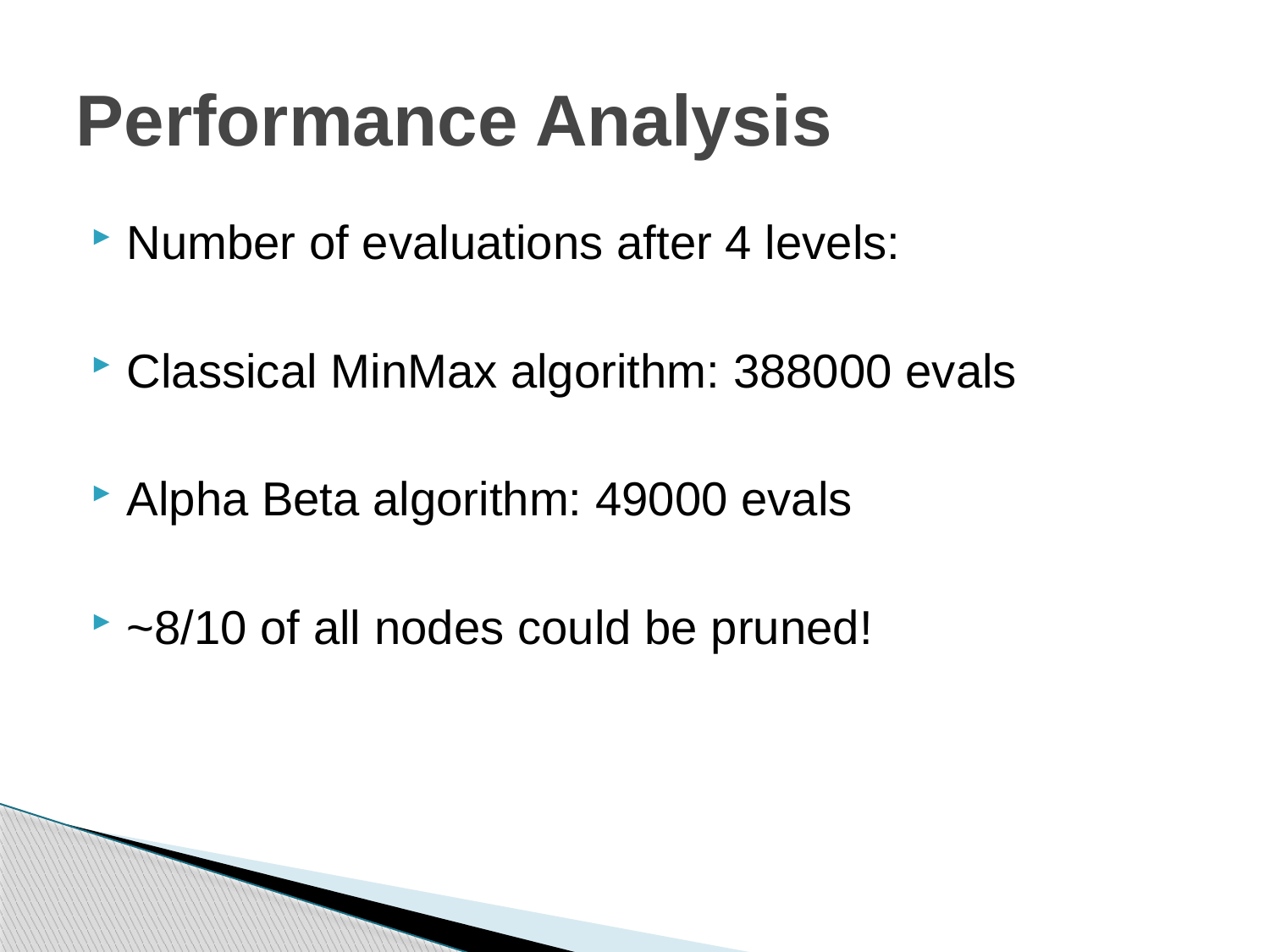

# Performance Analysis
Number of evaluations after 4 levels:

Classical MinMax algorithm: 388000 evals

Alpha Beta algorithm: 49000 evals

~8/10 of all nodes could be pruned!